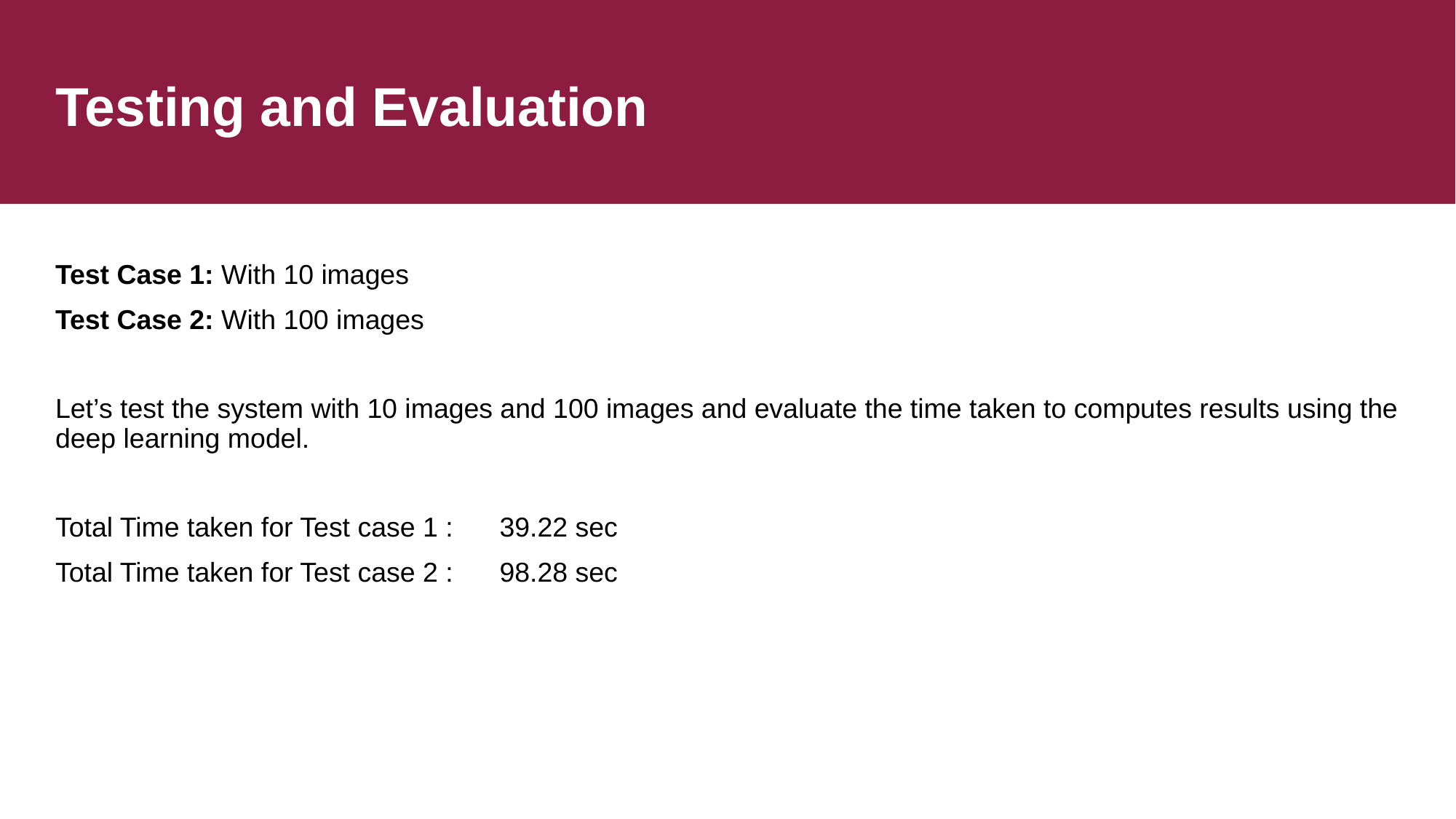

# Testing and Evaluation
Test Case 1: With 10 images
Test Case 2: With 100 images

Let’s test the system with 10 images and 100 images and evaluate the time taken to computes results using the deep learning model.

Total Time taken for Test case 1 :	 39.22 sec
Total Time taken for Test case 2 :	 98.28 sec